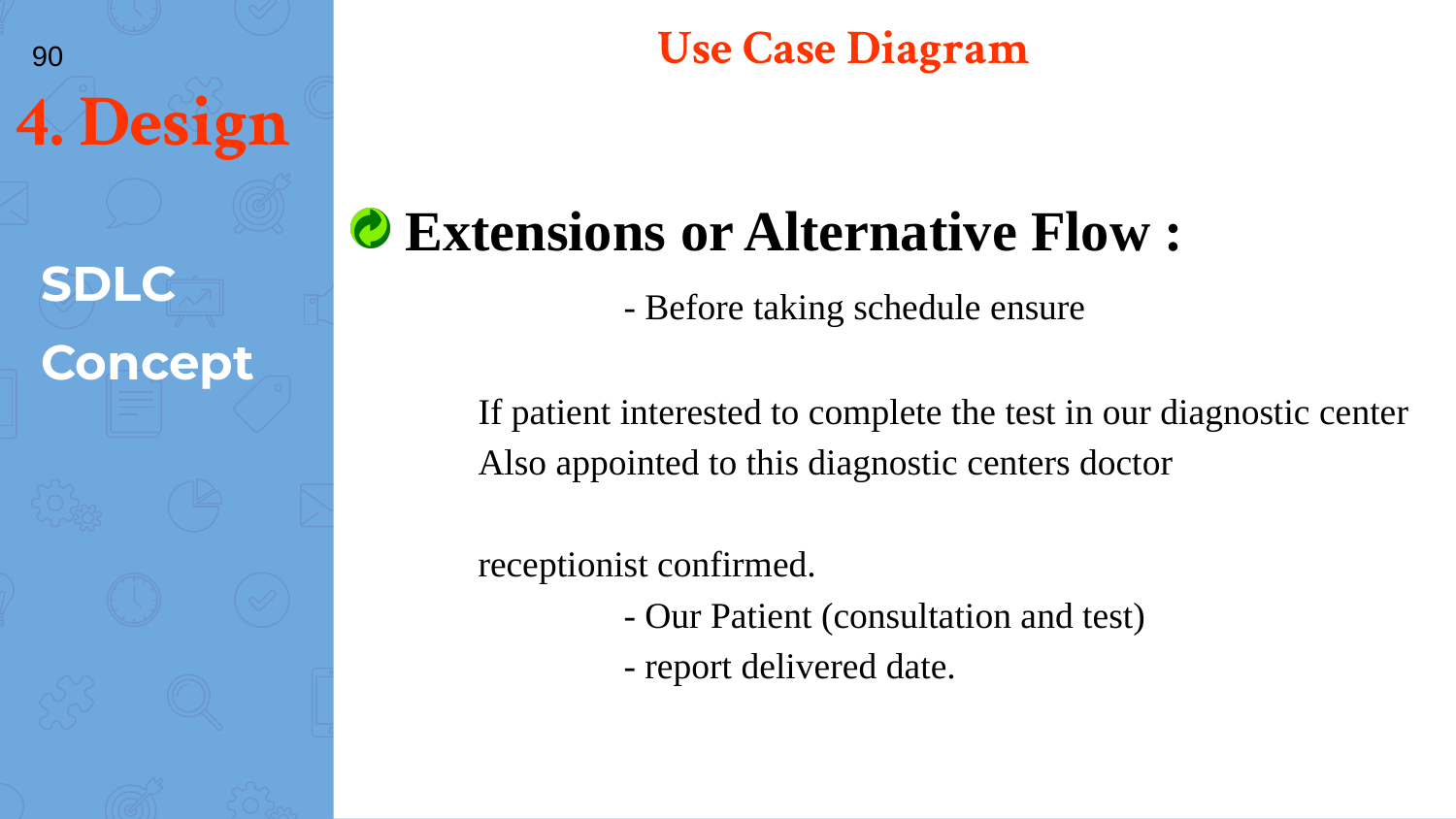

Use Case Diagram
90
# 4. Design
Extensions or Alternative Flow :
	- Before taking schedule ensure

If patient interested to complete the test in our diagnostic center
Also appointed to this diagnostic centers doctor

receptionist confirmed.
	- Our Patient (consultation and test)
	- report delivered date.

SDLC
Concept